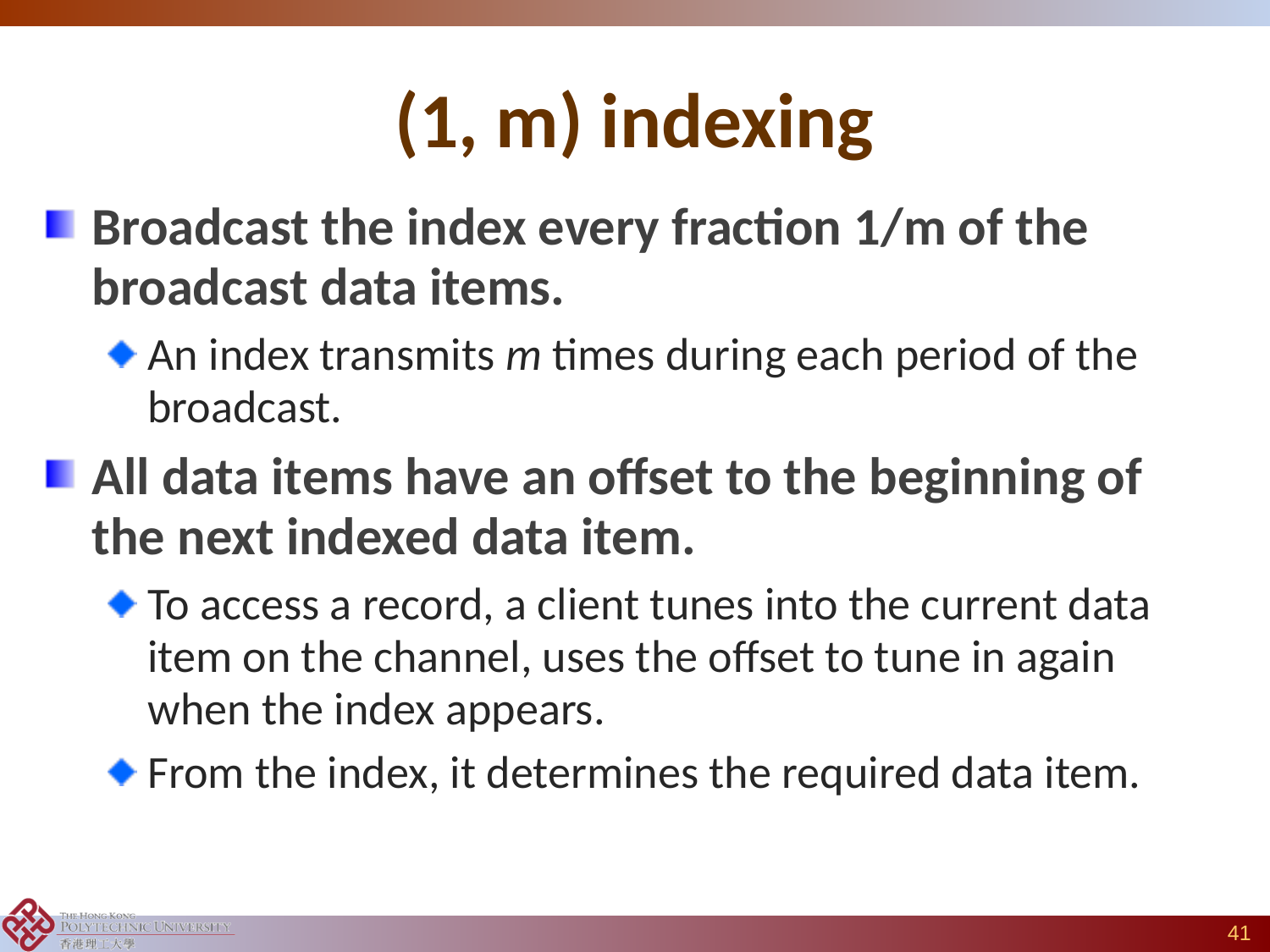

# (1, m) indexing
Broadcast the index every fraction 1/m of the broadcast data items.
An index transmits m times during each period of the broadcast.
All data items have an offset to the beginning of the next indexed data item.
To access a record, a client tunes into the current data item on the channel, uses the offset to tune in again when the index appears.
From the index, it determines the required data item.